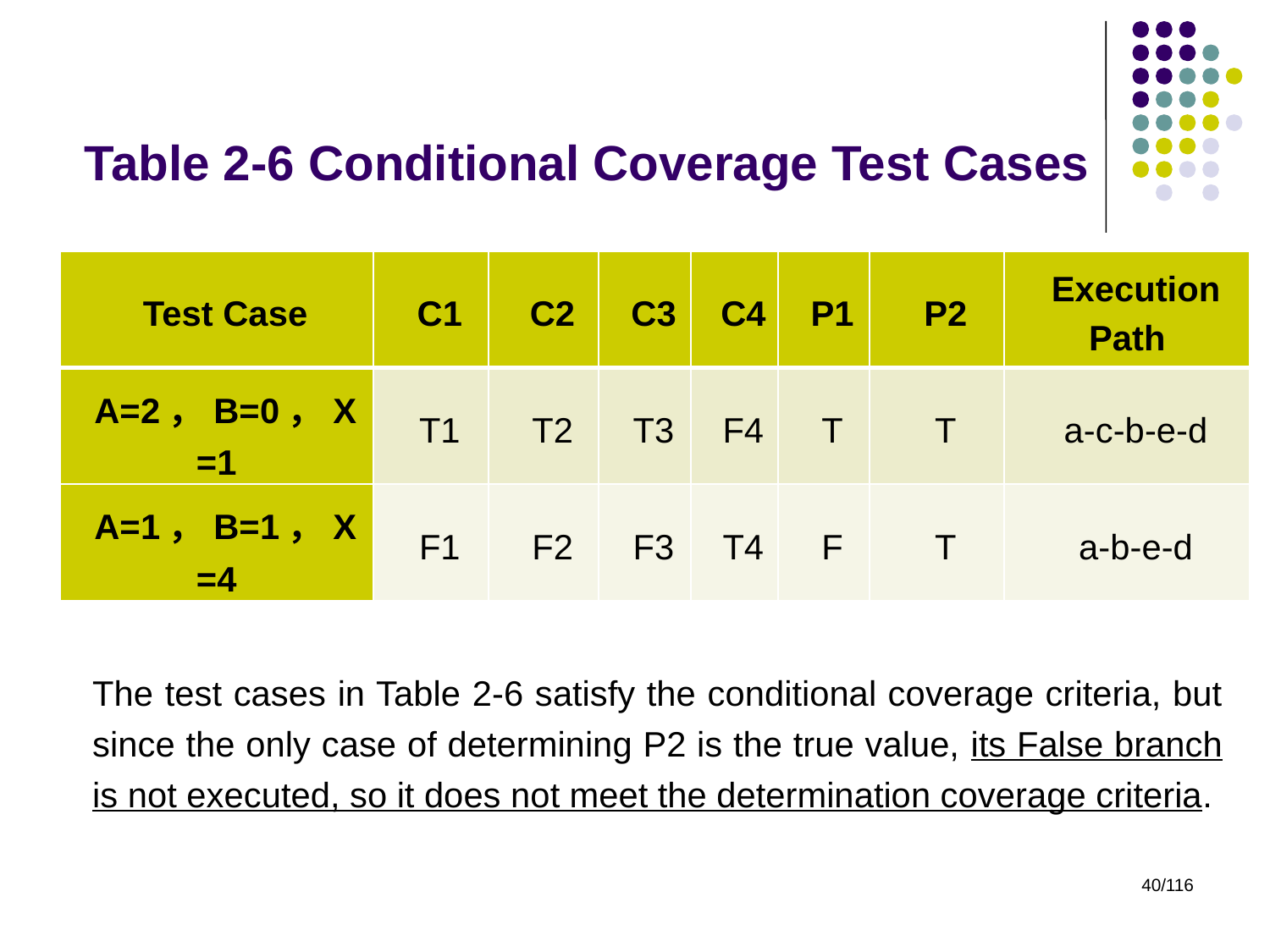

# Table 2-6 Conditional Coverage Test Cases
| Test Case | C1 | C2 | C3 | C4 | P1 | P2 | Execution Path |
| --- | --- | --- | --- | --- | --- | --- | --- |
| A=2，B=0，X=1 | T1 | T2 | T3 | F4 | T | T | a-c-b-e-d |
| A=1，B=1，X=4 | F1 | F2 | F3 | T4 | F | T | a-b-e-d |
The test cases in Table 2-6 satisfy the conditional coverage criteria, but since the only case of determining P2 is the true value, its False branch is not executed, so it does not meet the determination coverage criteria.

40/116